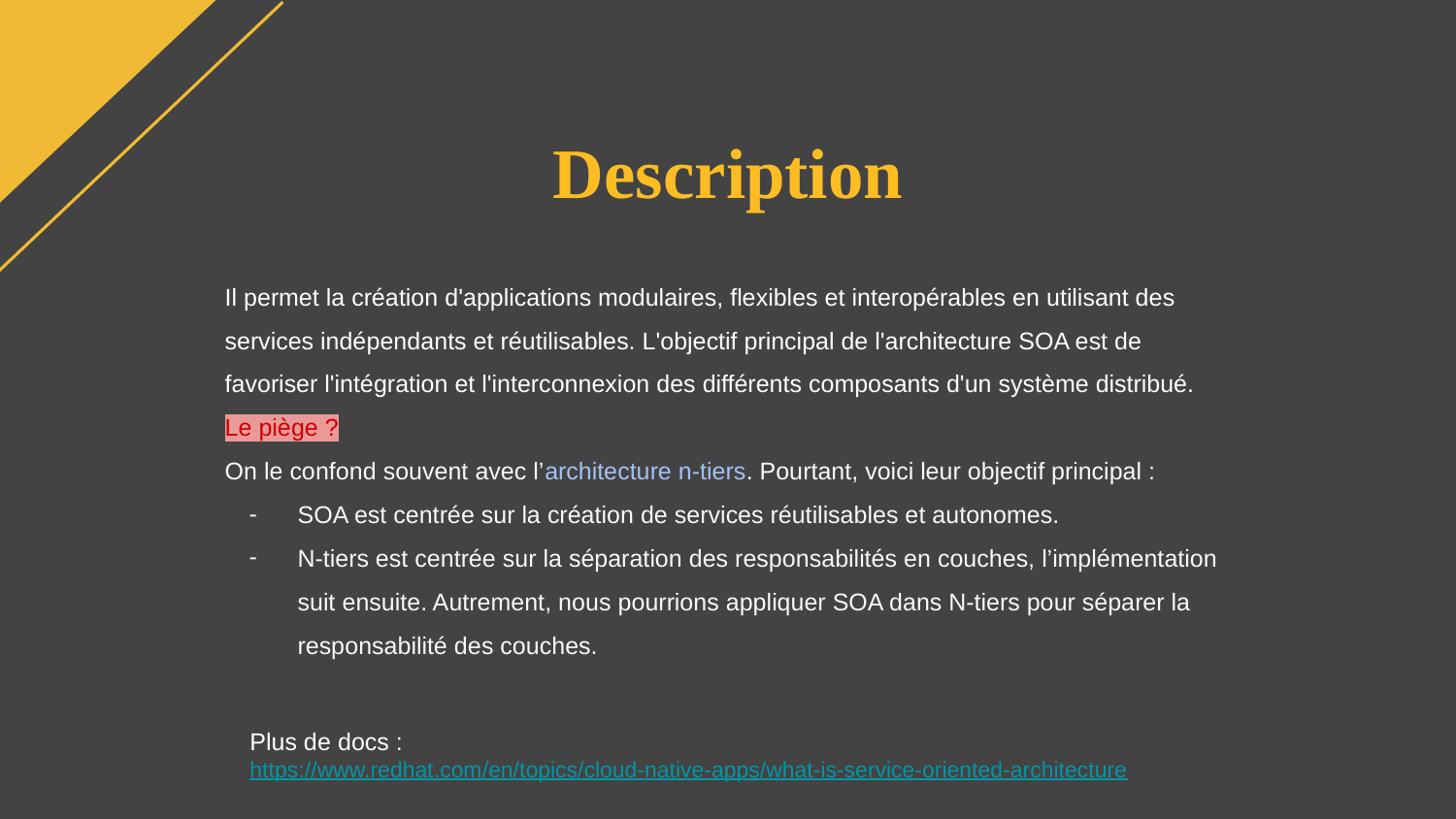

Description
Il permet la création d'applications modulaires, flexibles et interopérables en utilisant des services indépendants et réutilisables. L'objectif principal de l'architecture SOA est de favoriser l'intégration et l'interconnexion des différents composants d'un système distribué.
Le piège ?
On le confond souvent avec l’architecture n-tiers. Pourtant, voici leur objectif principal :
SOA est centrée sur la création de services réutilisables et autonomes.
N-tiers est centrée sur la séparation des responsabilités en couches, l’implémentation suit ensuite. Autrement, nous pourrions appliquer SOA dans N-tiers pour séparer la responsabilité des couches.
Plus de docs :
https://www.redhat.com/en/topics/cloud-native-apps/what-is-service-oriented-architecture